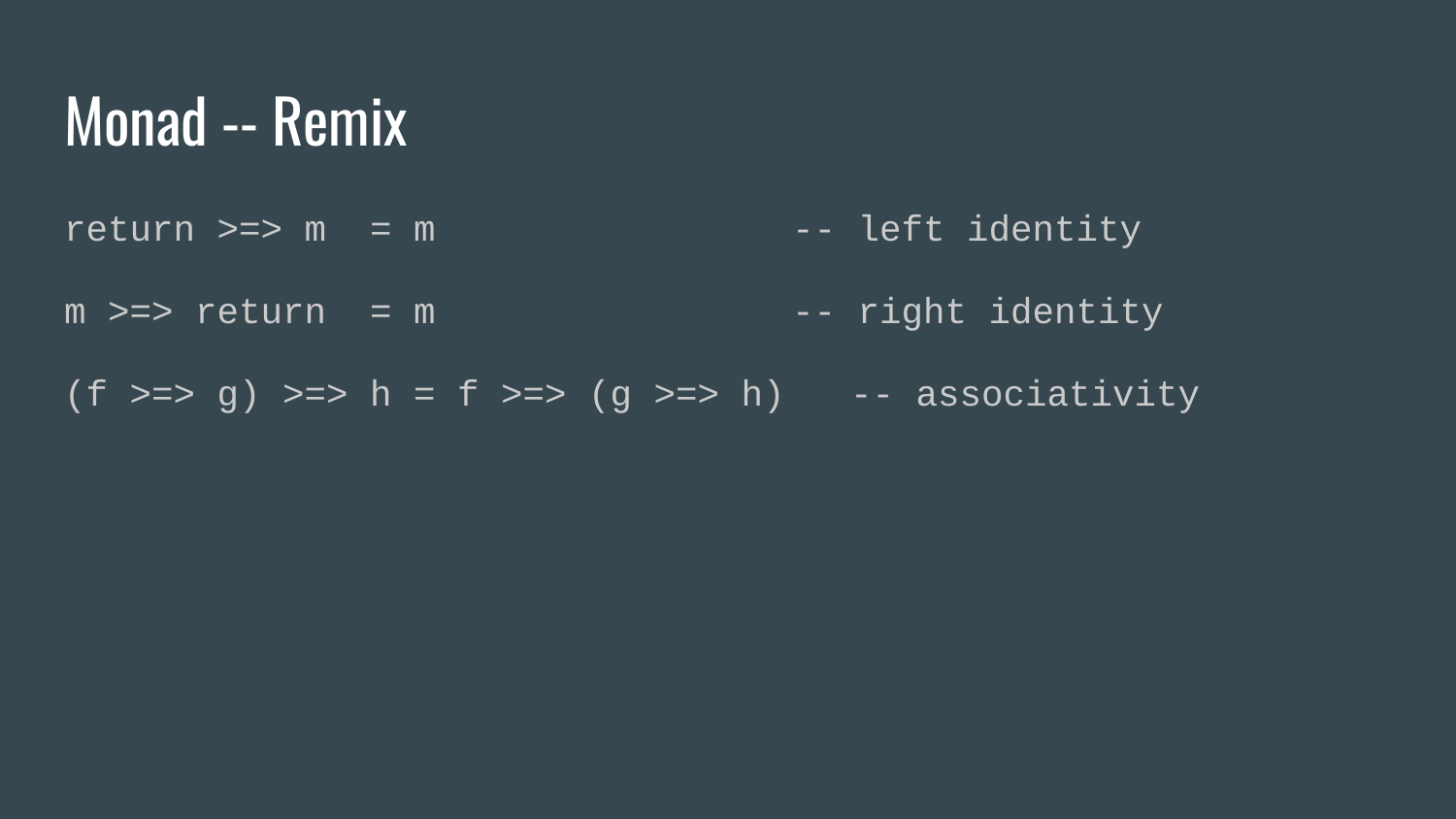

# Monad -- Remix
return >=> m  = m               	-- left identity
m >=> return  = m               	-- right identity
(f >=> g) >=> h = f >=> (g >=> h)   -- associativity